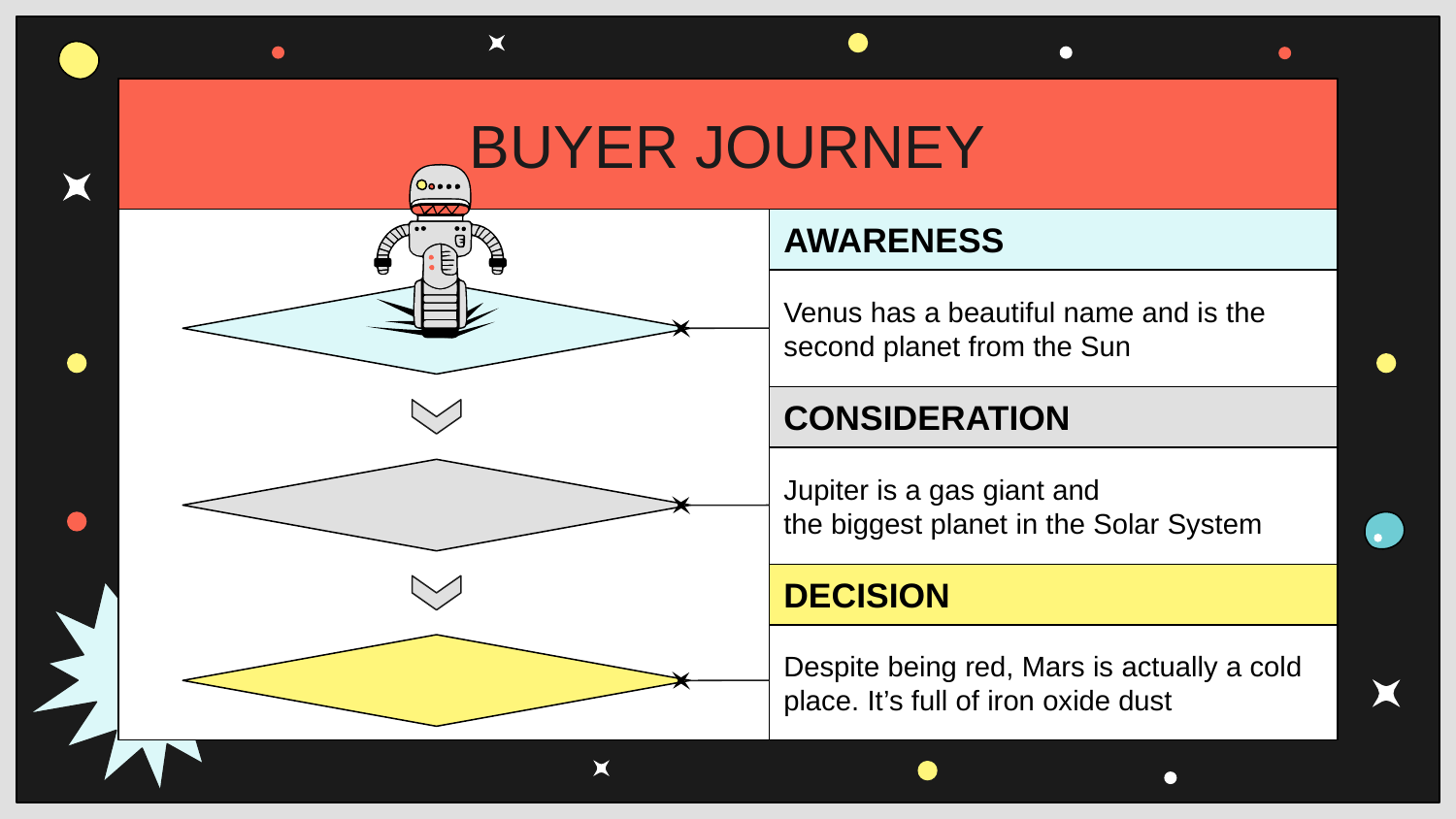

# BUYER JOURNEY

AWARENESS
Venus has a beautiful name and is the second planet from the Sun

CONSIDERATION

Jupiter is a gas giant and
the biggest planet in the Solar System

DECISION

Despite being red, Mars is actually a cold place. It’s full of iron oxide dust